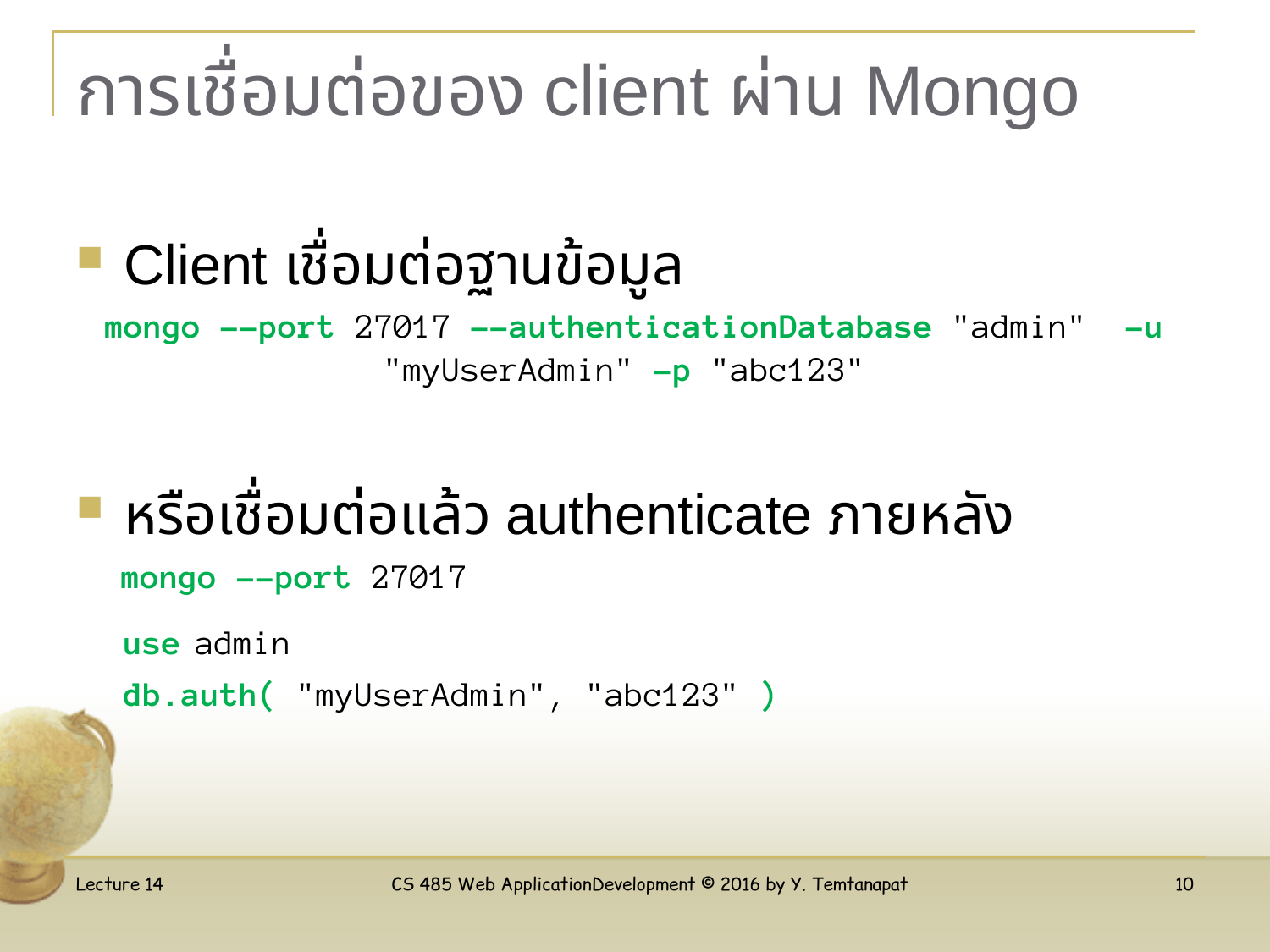

# การเชื่อมต่อของ client ผ่าน Mongo
Client เชื่อมต่อฐานข้อมูล
mongo --port 27017 --authenticationDatabase "admin"  -u "myUserAdmin" -p "abc123"

หรือเชื่อมต่อแล้ว authenticate ภายหลัง
mongo --port 27017
use admin
db.auth( "myUserAdmin", "abc123" )
Lecture 14
CS 485 Web ApplicationDevelopment © 2016 by Y. Temtanapat
10